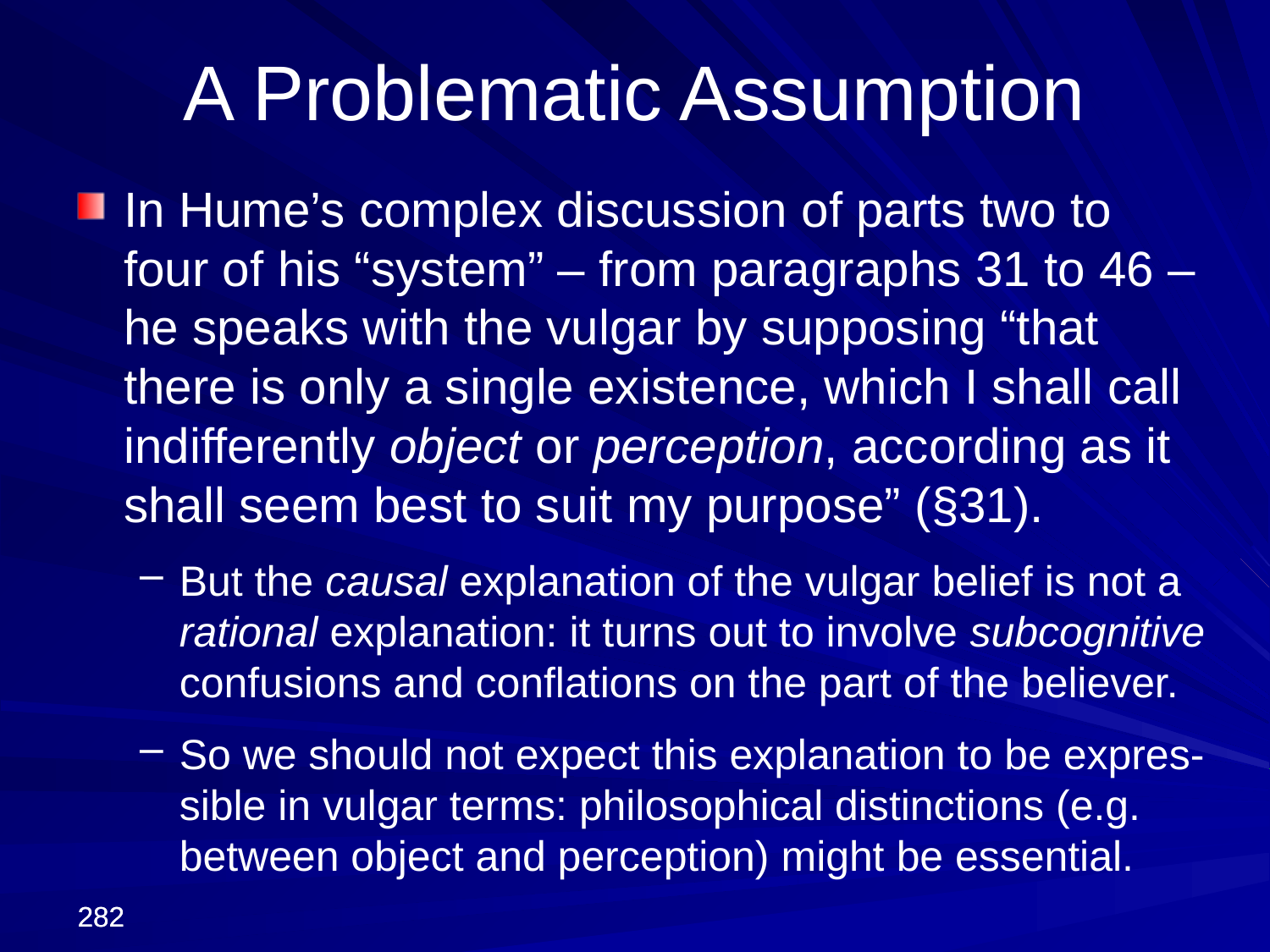

A Problematic Assumption
In Hume’s complex discussion of parts two to four of his “system” – from paragraphs 31 to 46 – he speaks with the vulgar by supposing “that there is only a single existence, which I shall call indifferently object or perception, according as it shall seem best to suit my purpose” (§31).
But the causal explanation of the vulgar belief is not a rational explanation: it turns out to involve subcognitive confusions and conflations on the part of the believer.
So we should not expect this explanation to be expres-sible in vulgar terms: philosophical distinctions (e.g. between object and perception) might be essential.

282
282